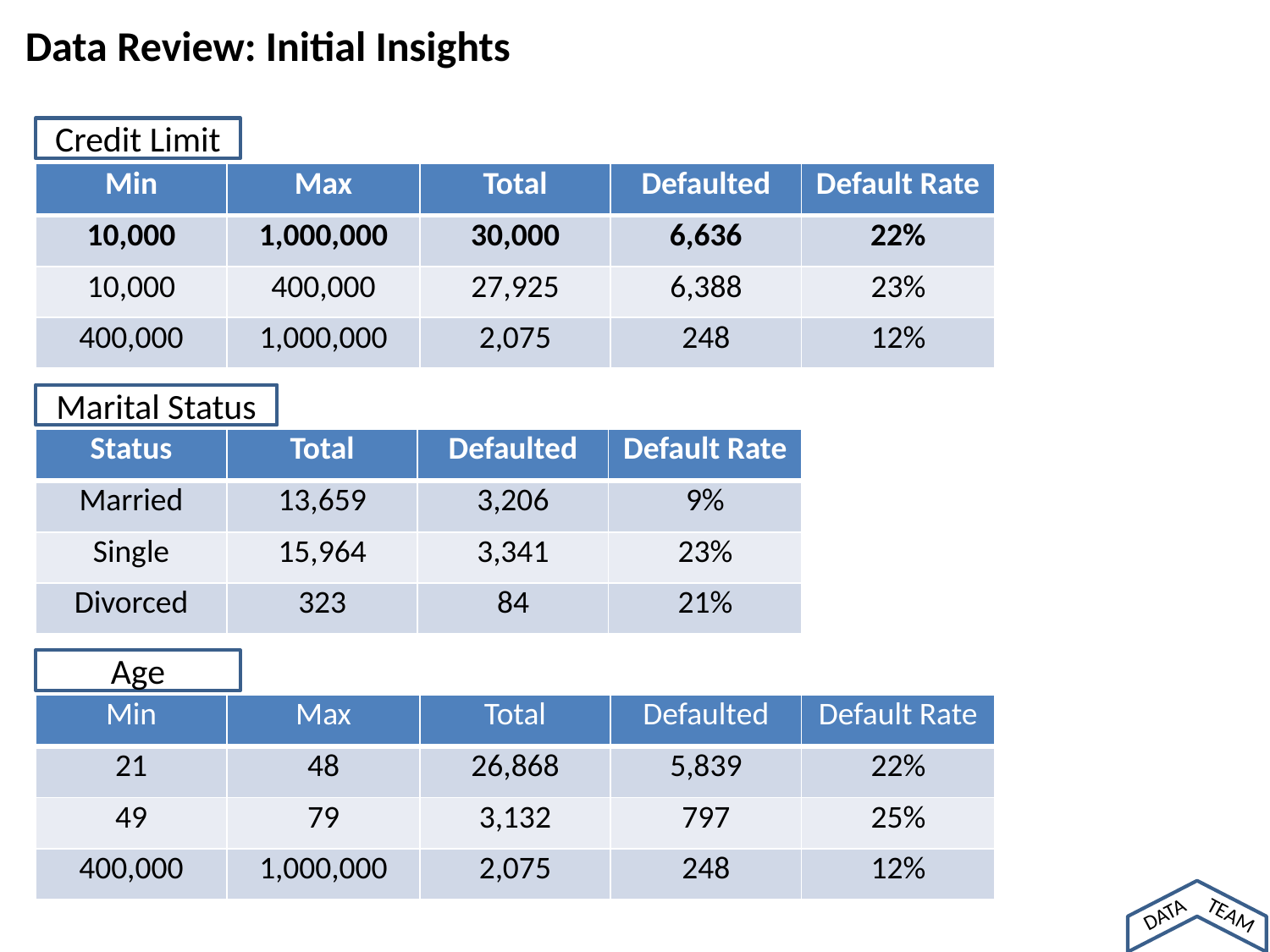

Data Review: Initial Insights
Credit Limit
| Min | Max | Total | Defaulted | Default Rate |
| --- | --- | --- | --- | --- |
| 10,000 | 1,000,000 | 30,000 | 6,636 | 22% |
| 10,000 | 400,000 | 27,925 | 6,388 | 23% |
| 400,000 | 1,000,000 | 2,075 | 248 | 12% |
Marital Status
| Status | Total | Defaulted | Default Rate |
| --- | --- | --- | --- |
| Married | 13,659 | 3,206 | 9% |
| Single | 15,964 | 3,341 | 23% |
| Divorced | 323 | 84 | 21% |
Age
| Min | Max | Total | Defaulted | Default Rate |
| --- | --- | --- | --- | --- |
| 21 | 48 | 26,868 | 5,839 | 22% |
| 49 | 79 | 3,132 | 797 | 25% |
| 400,000 | 1,000,000 | 2,075 | 248 | 12% |

DATA
TEAM